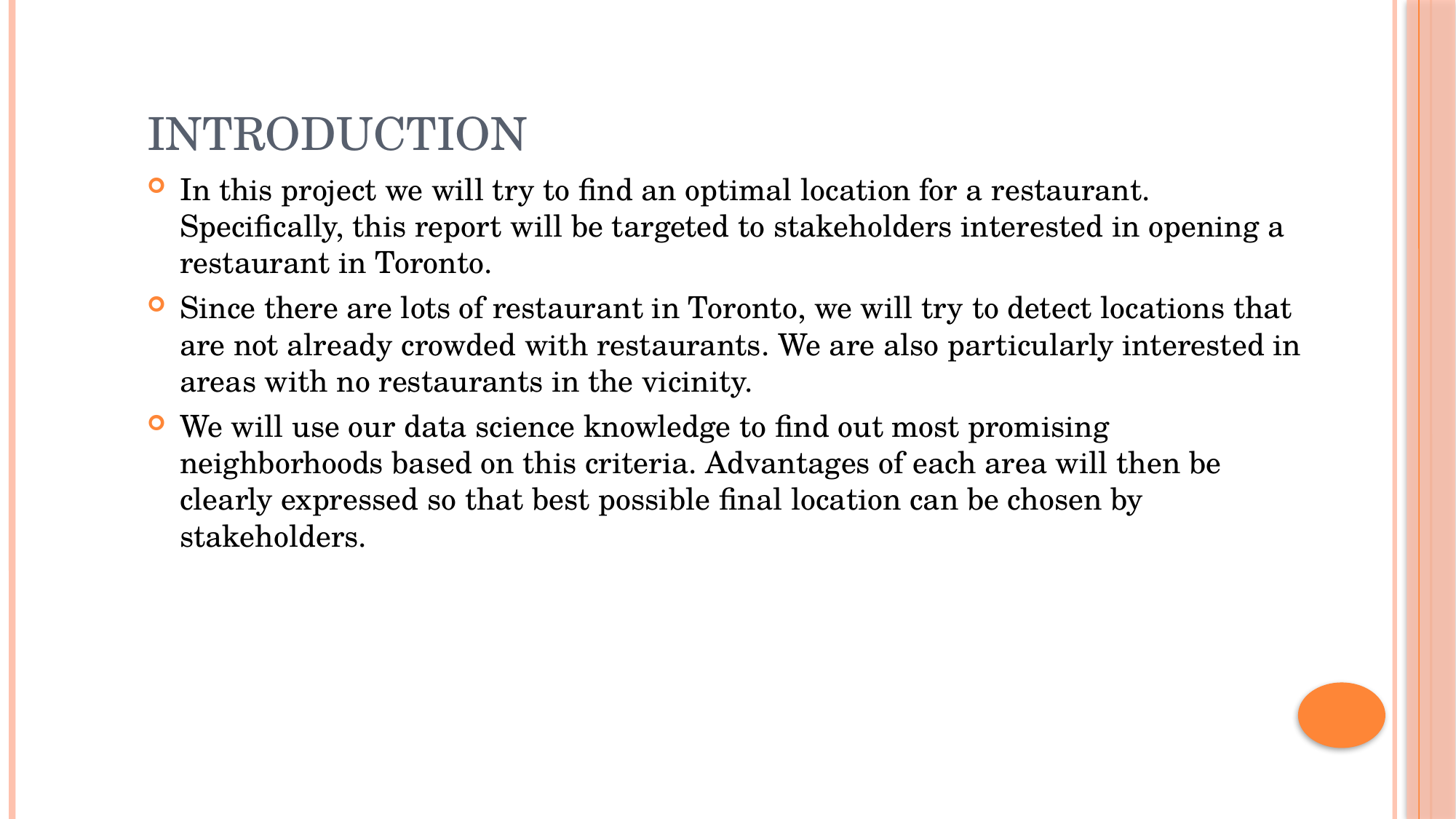

# Introduction
In this project we will try to find an optimal location for a restaurant. Specifically, this report will be targeted to stakeholders interested in opening a restaurant in Toronto.
Since there are lots of restaurant in Toronto, we will try to detect locations that are not already crowded with restaurants. We are also particularly interested in areas with no restaurants in the vicinity.
We will use our data science knowledge to find out most promising neighborhoods based on this criteria. Advantages of each area will then be clearly expressed so that best possible final location can be chosen by stakeholders.